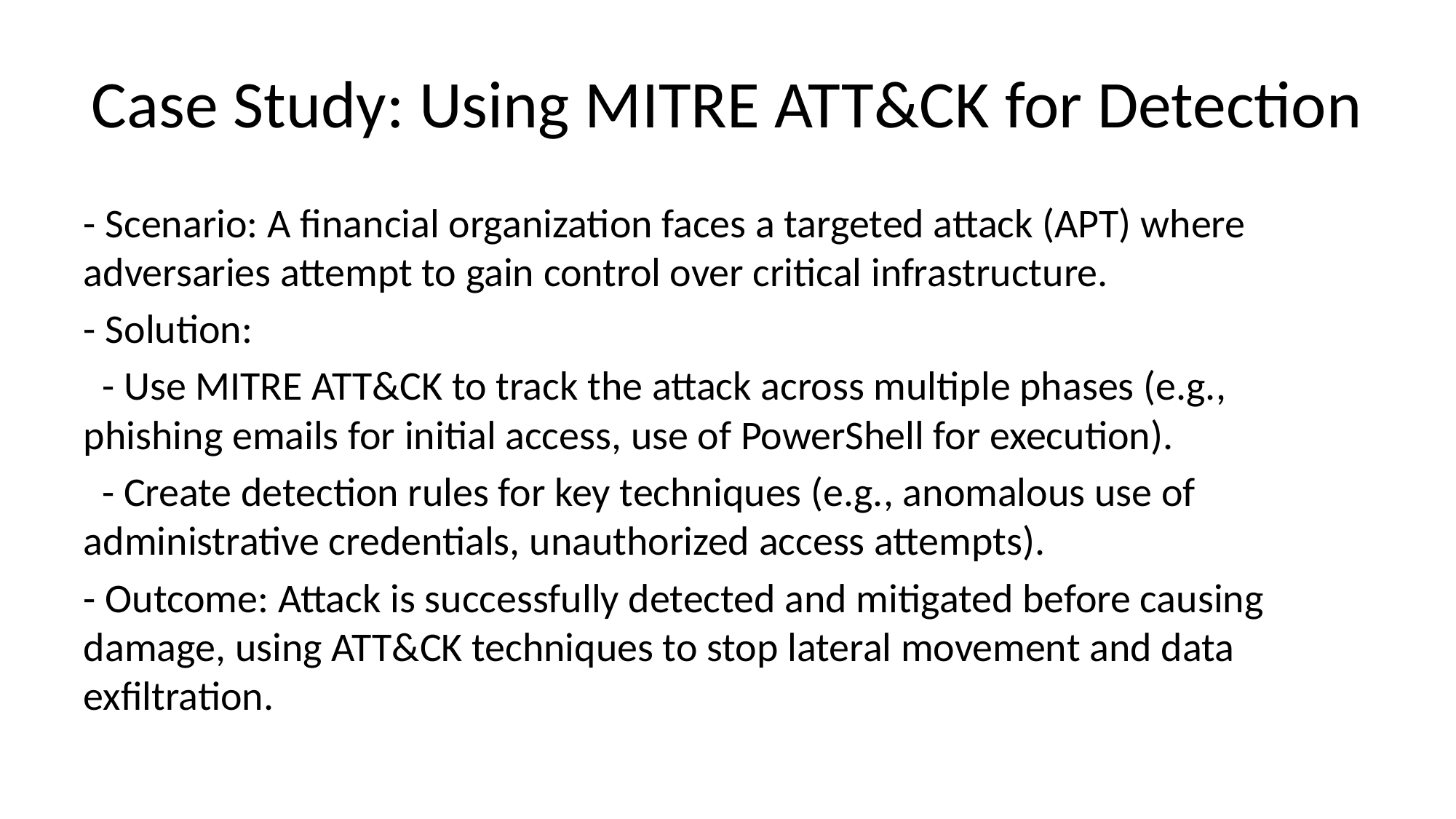

# Case Study: Using MITRE ATT&CK for Detection
- Scenario: A financial organization faces a targeted attack (APT) where adversaries attempt to gain control over critical infrastructure.
- Solution:
  - Use MITRE ATT&CK to track the attack across multiple phases (e.g., phishing emails for initial access, use of PowerShell for execution).
  - Create detection rules for key techniques (e.g., anomalous use of administrative credentials, unauthorized access attempts).
- Outcome: Attack is successfully detected and mitigated before causing damage, using ATT&CK techniques to stop lateral movement and data exfiltration.